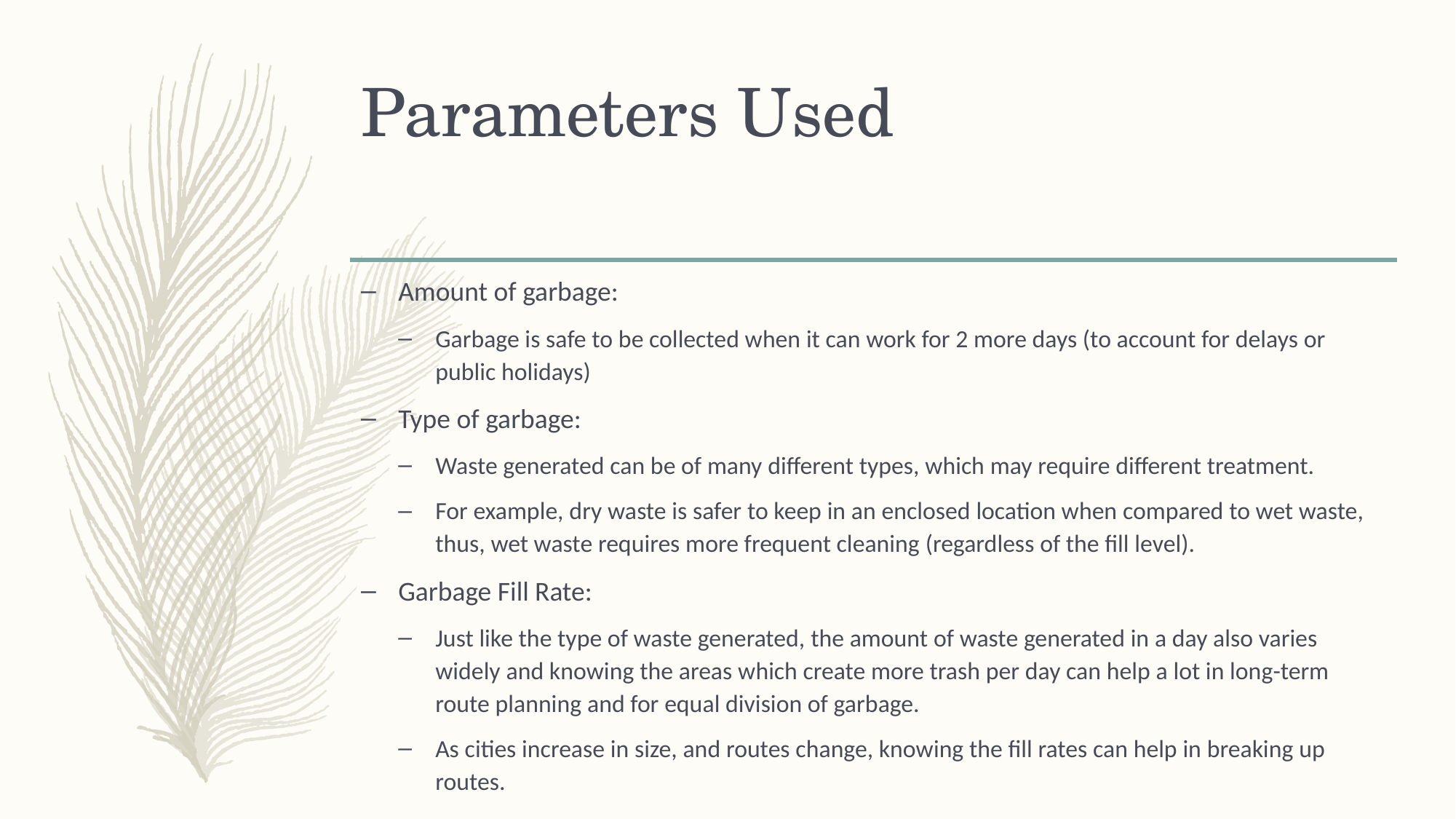

# Parameters Used
Amount of garbage:
Garbage is safe to be collected when it can work for 2 more days (to account for delays or public holidays)
Type of garbage:
Waste generated can be of many different types, which may require different treatment.
For example, dry waste is safer to keep in an enclosed location when compared to wet waste, thus, wet waste requires more frequent cleaning (regardless of the fill level).
Garbage Fill Rate:
Just like the type of waste generated, the amount of waste generated in a day also varies widely and knowing the areas which create more trash per day can help a lot in long-term route planning and for equal division of garbage.
As cities increase in size, and routes change, knowing the fill rates can help in breaking up routes.